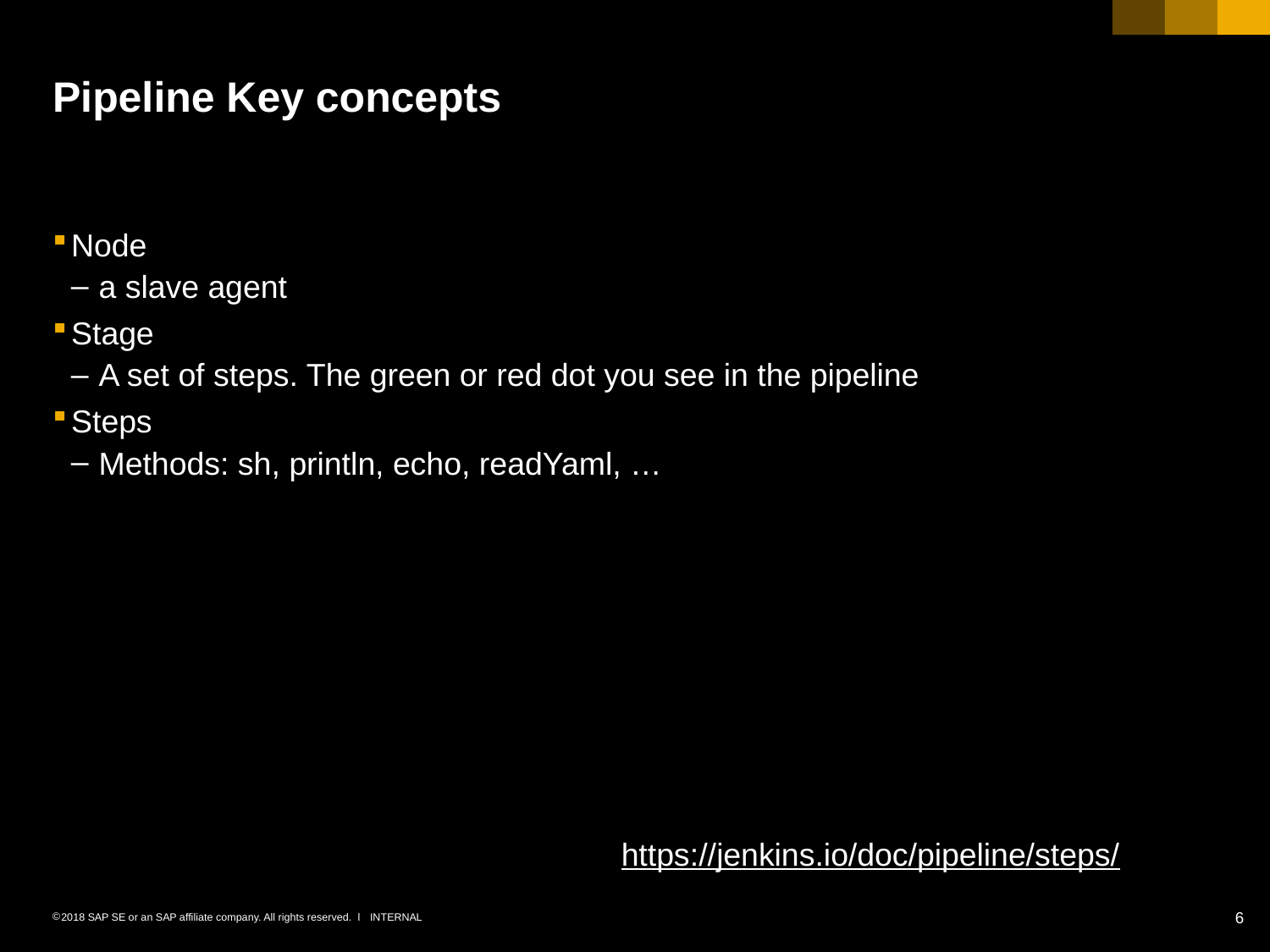

# Pipeline Key concepts
Node
 a slave agent
Stage
 A set of steps. The green or red dot you see in the pipeline
Steps
 Methods: sh, println, echo, readYaml, …

https://jenkins.io/doc/pipeline/steps/